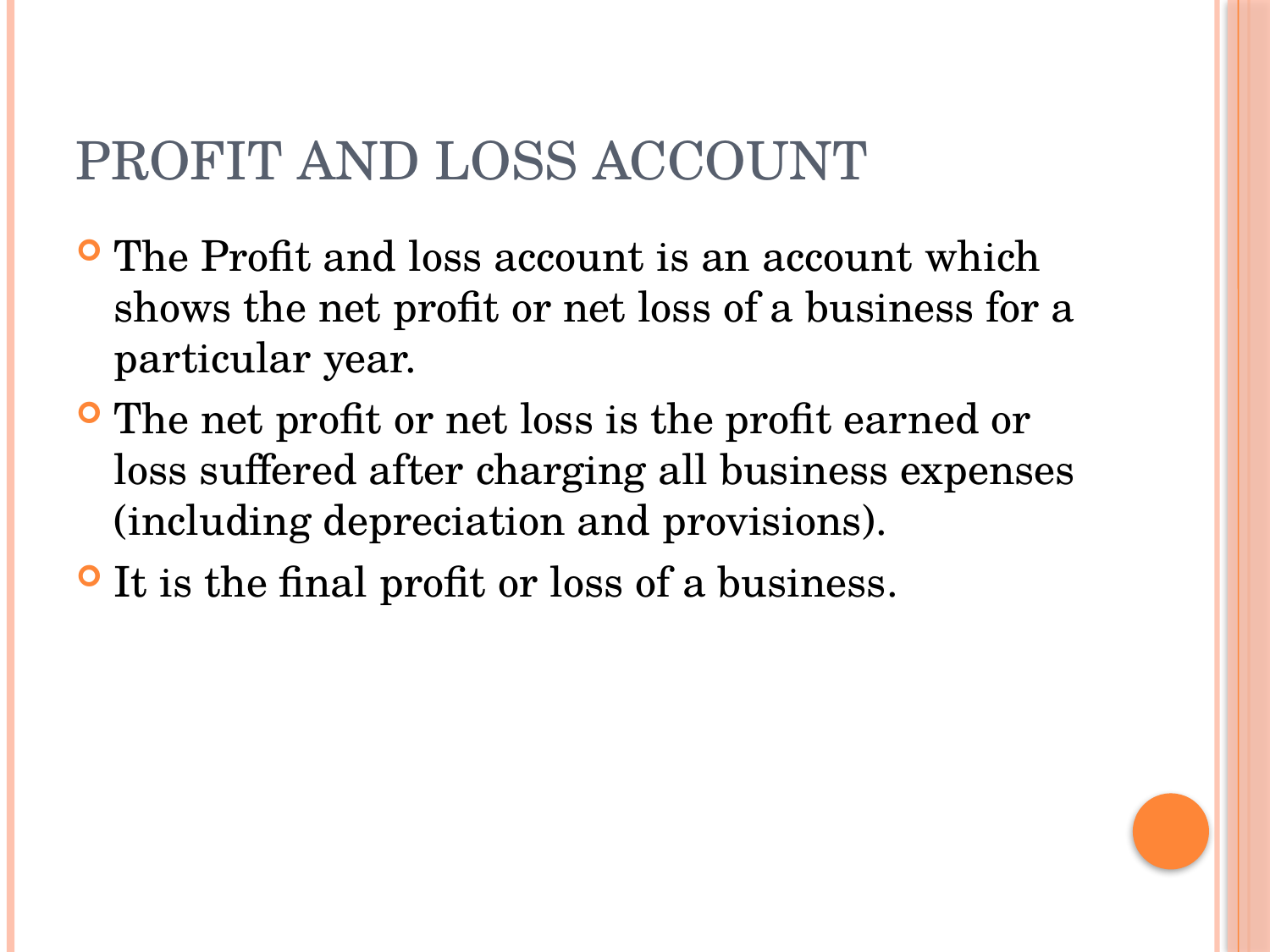

# Profit and Loss Account
The Profit and loss account is an account which shows the net profit or net loss of a business for a particular year.
The net profit or net loss is the profit earned or loss suffered after charging all business expenses (including depreciation and provisions).
It is the final profit or loss of a business.